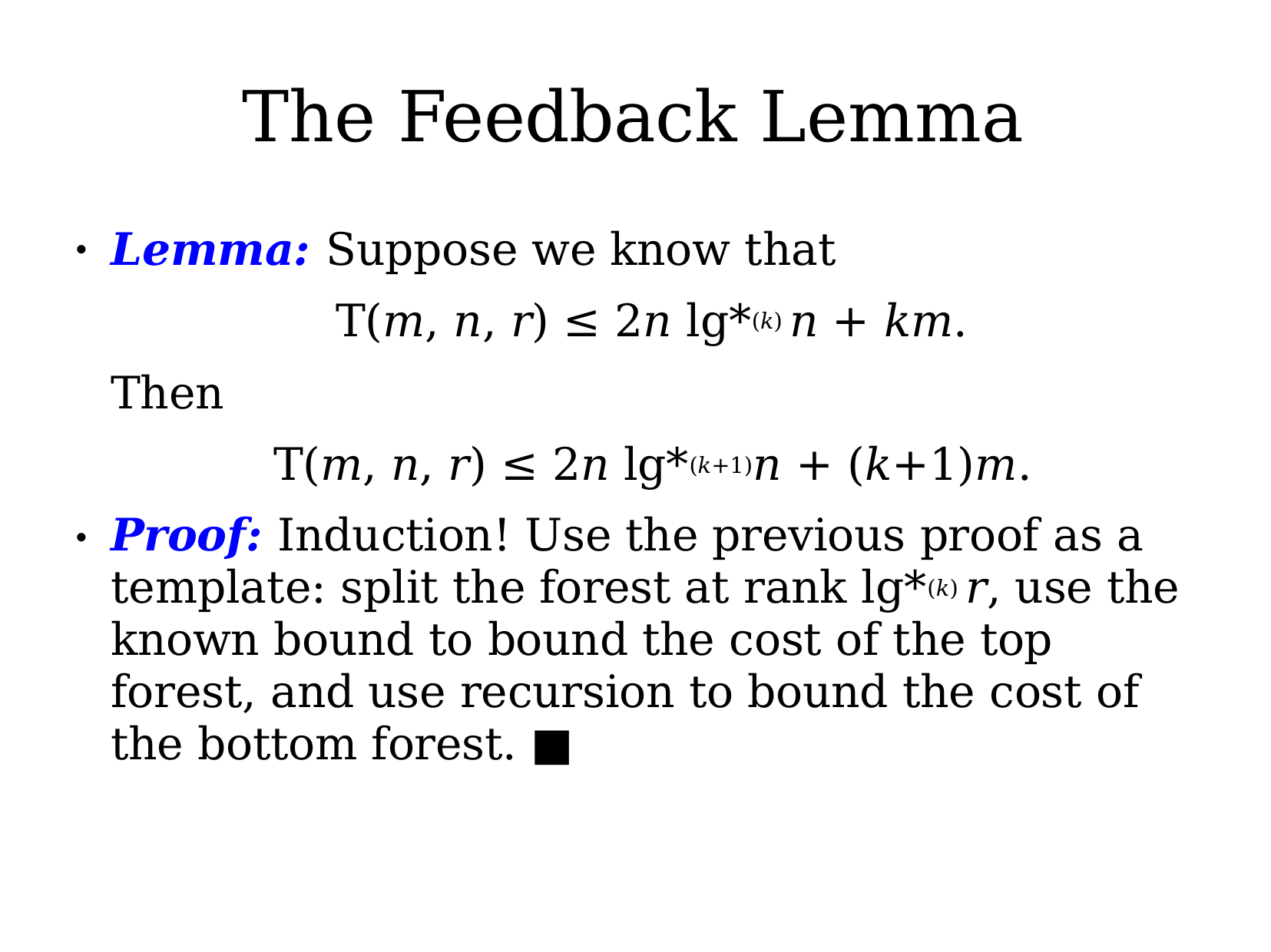

# The Feedback Lemma
Lemma: Suppose we know that
T(m, n, r) ≤ 2n lg*(k) n + km.
Then
T(m, n, r) ≤ 2n lg*(k+1)n + (k+1)m.
Proof: Induction! Use the previous proof as a  template: split the forest at rank lg*(k) r, use the  known bound to bound the cost of the top  forest, and use recursion to bound the cost of  the bottom forest. ■
●
●